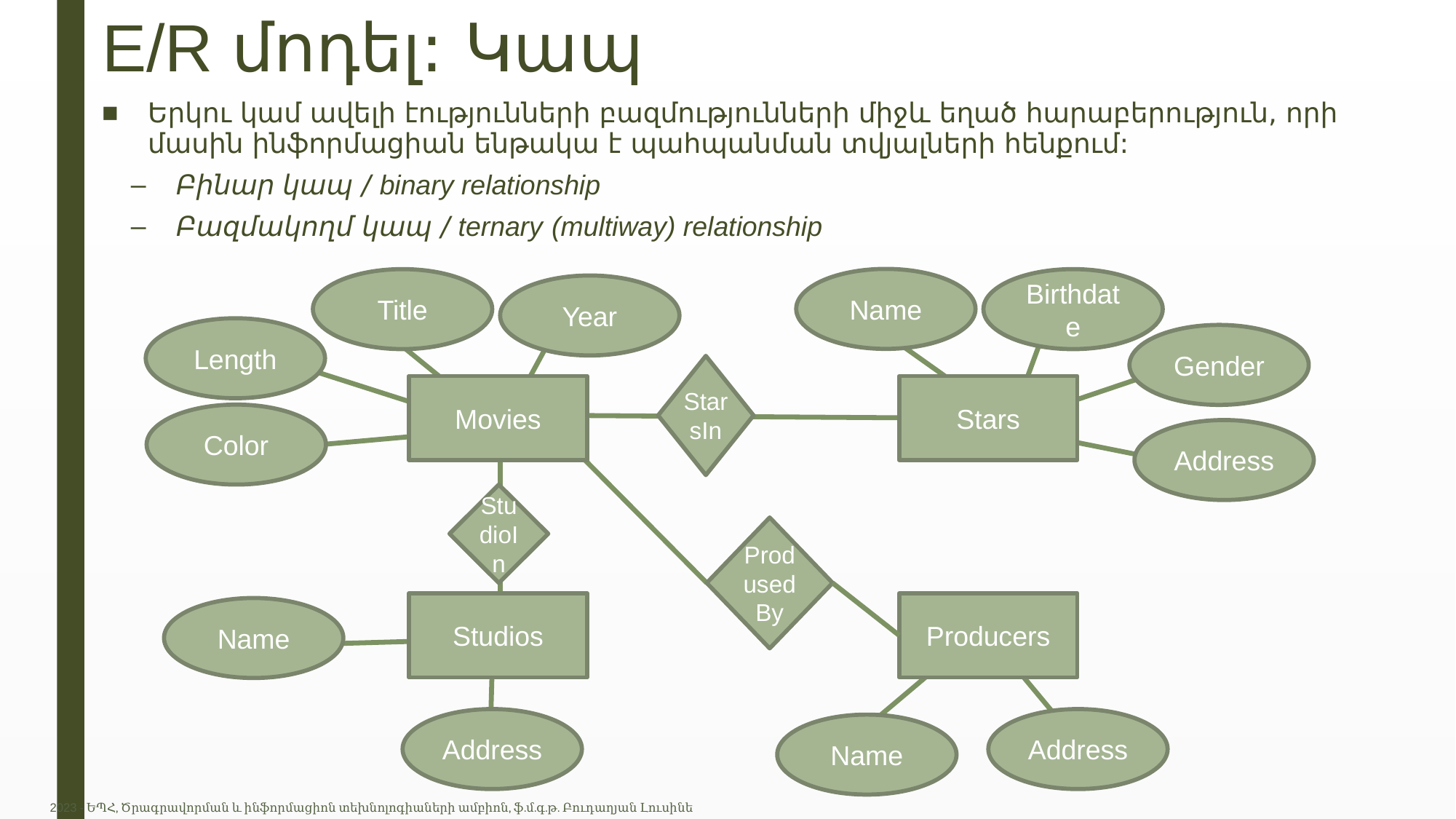

# E/R մոդել: Կապ
Երկու կամ ավելի էությունների բազմությունների միջև եղած հարաբերություն, որի մասին ինֆորմացիան ենթակա է պահպանման տվյալների հենքում:
Բինար կապ / binary relationship
Բազմակողմ կապ / ternary (multiway) relationship
Name
Title
Birthdate
Year
Length
Gender
StarsIn
Movies
Stars
Color
Address
StudioIn
ProdusedBy
Studios
Producers
Name
Address
Address
Name
2023 - ԵՊՀ, Ծրագրավորման և ինֆորմացիոն տեխնոլոգիաների ամբիոն, ֆ.մ.գ.թ. Բուդաղյան Լուսինե